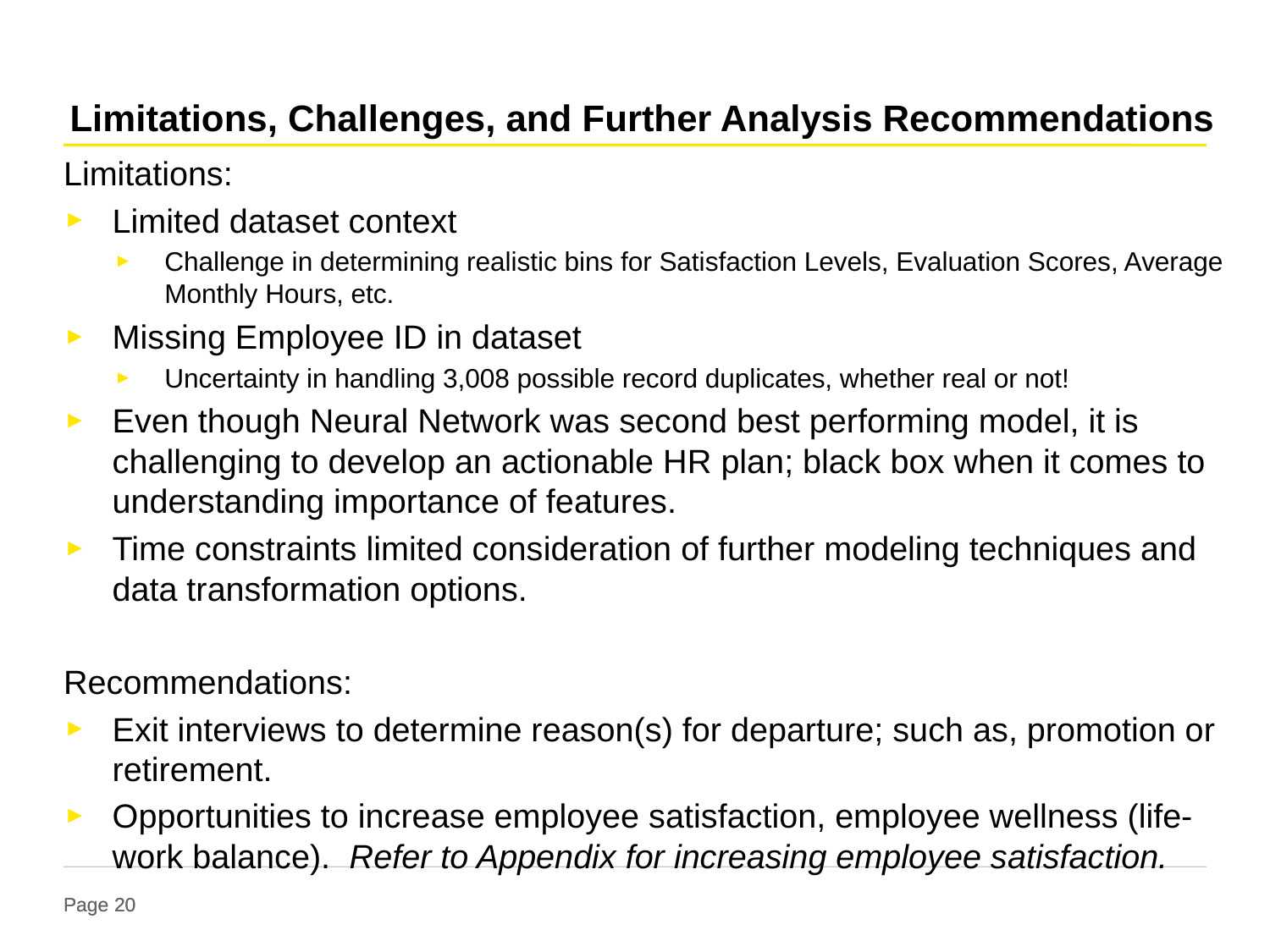

Limitations, Challenges, and Further Analysis Recommendations
Limitations:
Limited dataset context
Challenge in determining realistic bins for Satisfaction Levels, Evaluation Scores, Average Monthly Hours, etc.
Missing Employee ID in dataset
Uncertainty in handling 3,008 possible record duplicates, whether real or not!
Even though Neural Network was second best performing model, it is challenging to develop an actionable HR plan; black box when it comes to understanding importance of features.
Time constraints limited consideration of further modeling techniques and data transformation options.

Recommendations:
Exit interviews to determine reason(s) for departure; such as, promotion or retirement.
Opportunities to increase employee satisfaction, employee wellness (life-work balance).  Refer to Appendix for increasing employee satisfaction.